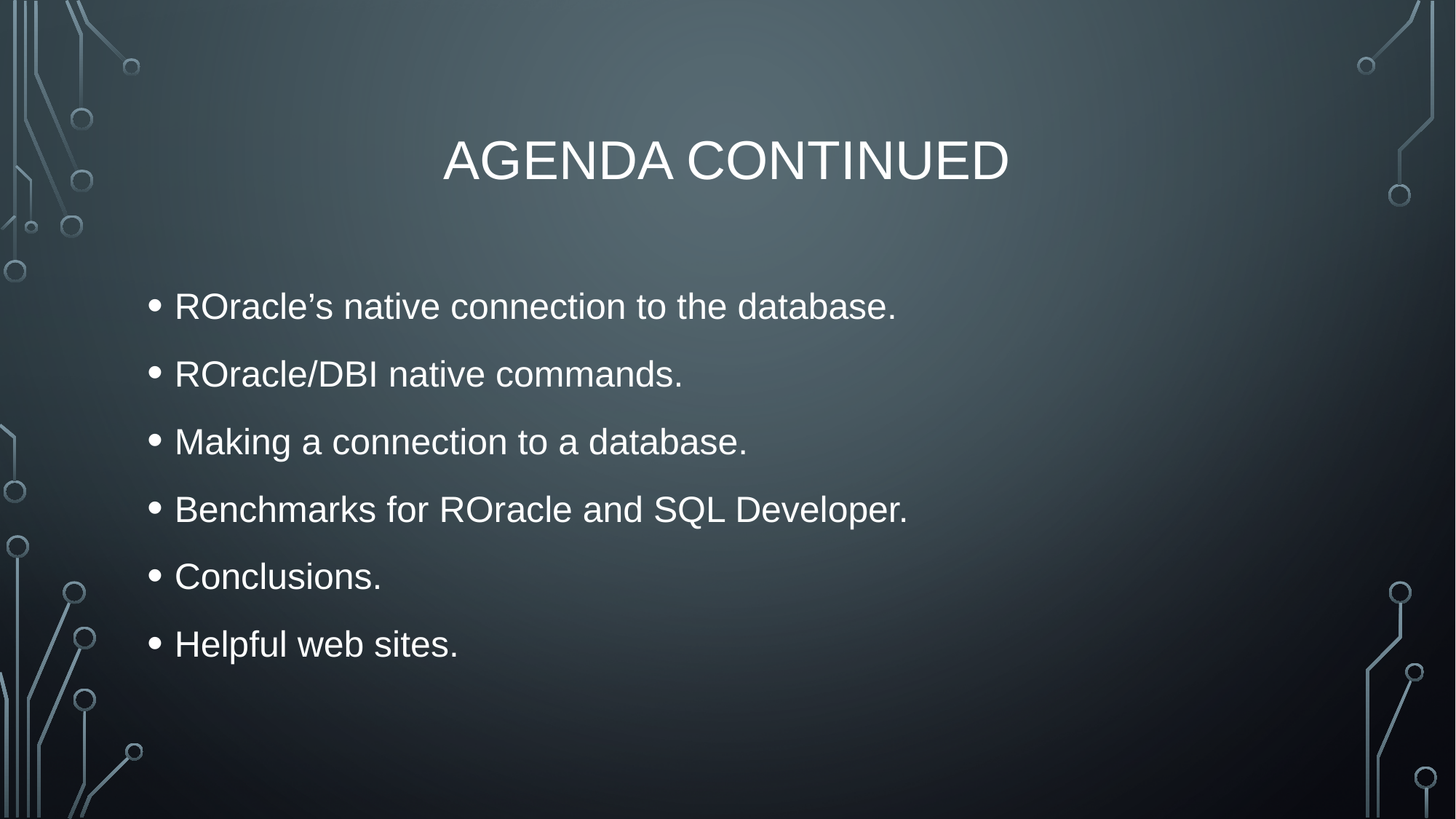

# Agenda continued
ROracle’s native connection to the database.
ROracle/DBI native commands.
Making a connection to a database.
Benchmarks for ROracle and SQL Developer.
Conclusions.
Helpful web sites.